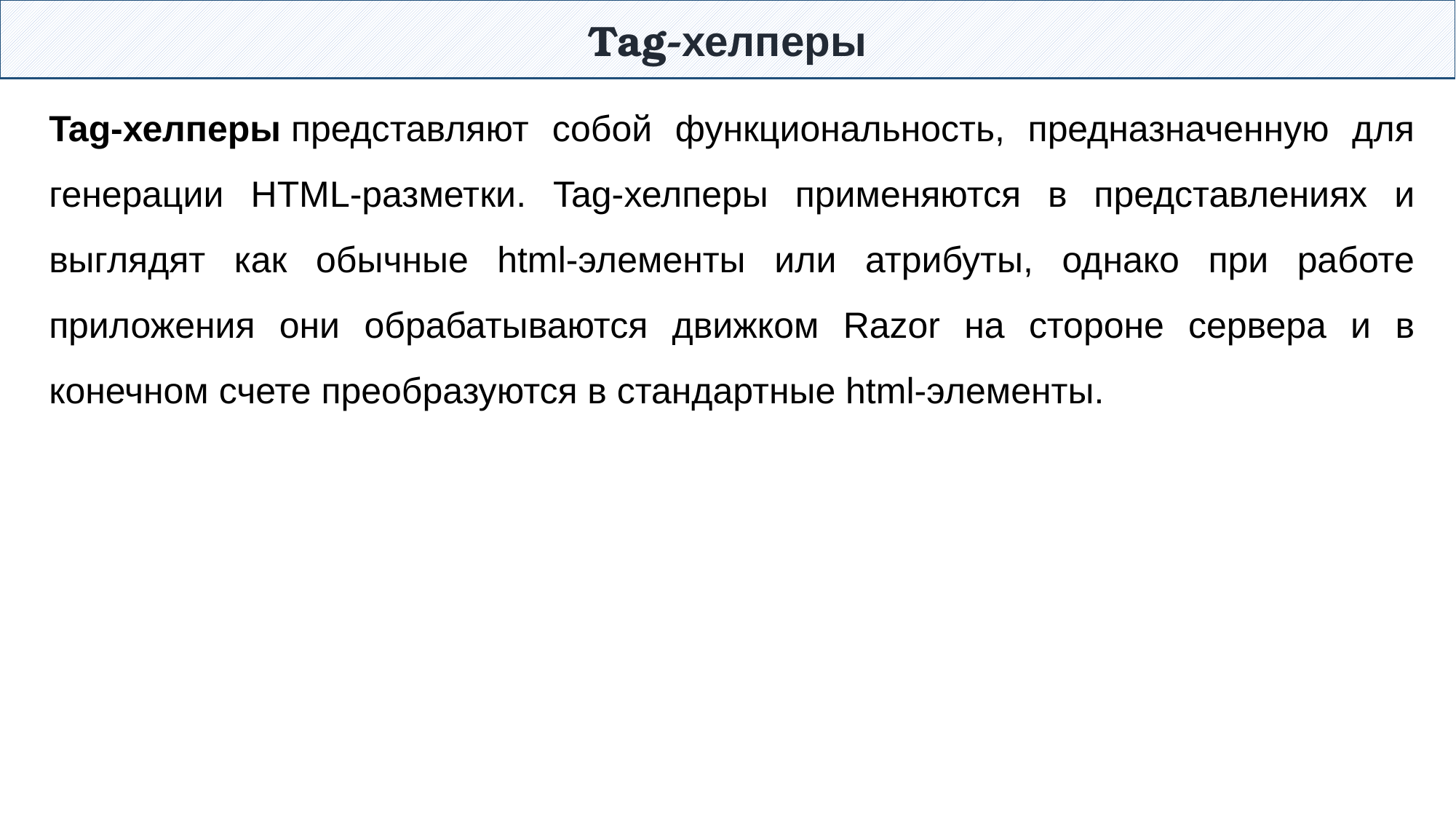

Tag-хелперы
Tag-хелперы представляют собой функциональность, предназначенную для генерации HTML-разметки. Tag-хелперы применяются в представлениях и выглядят как обычные html-элементы или атрибуты, однако при работе приложения они обрабатываются движком Razor на стороне сервера и в конечном счете преобразуются в стандартные html-элементы.